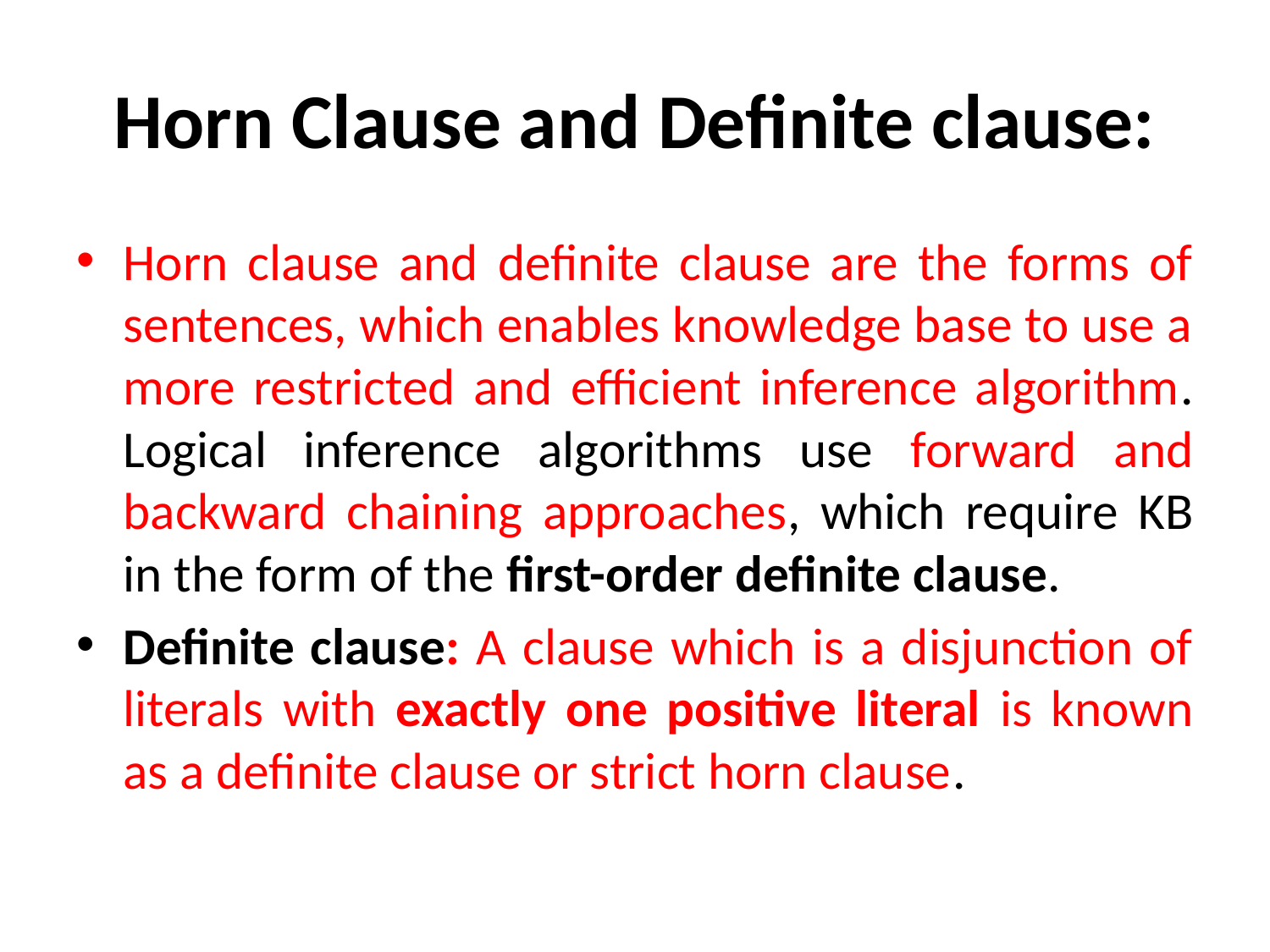

# Horn Clause and Definite clause:
Horn clause and definite clause are the forms of sentences, which enables knowledge base to use a more restricted and efficient inference algorithm. Logical inference algorithms use forward and backward chaining approaches, which require KB in the form of the first-order definite clause.
Definite clause: A clause which is a disjunction of literals with exactly one positive literal is known as a definite clause or strict horn clause.